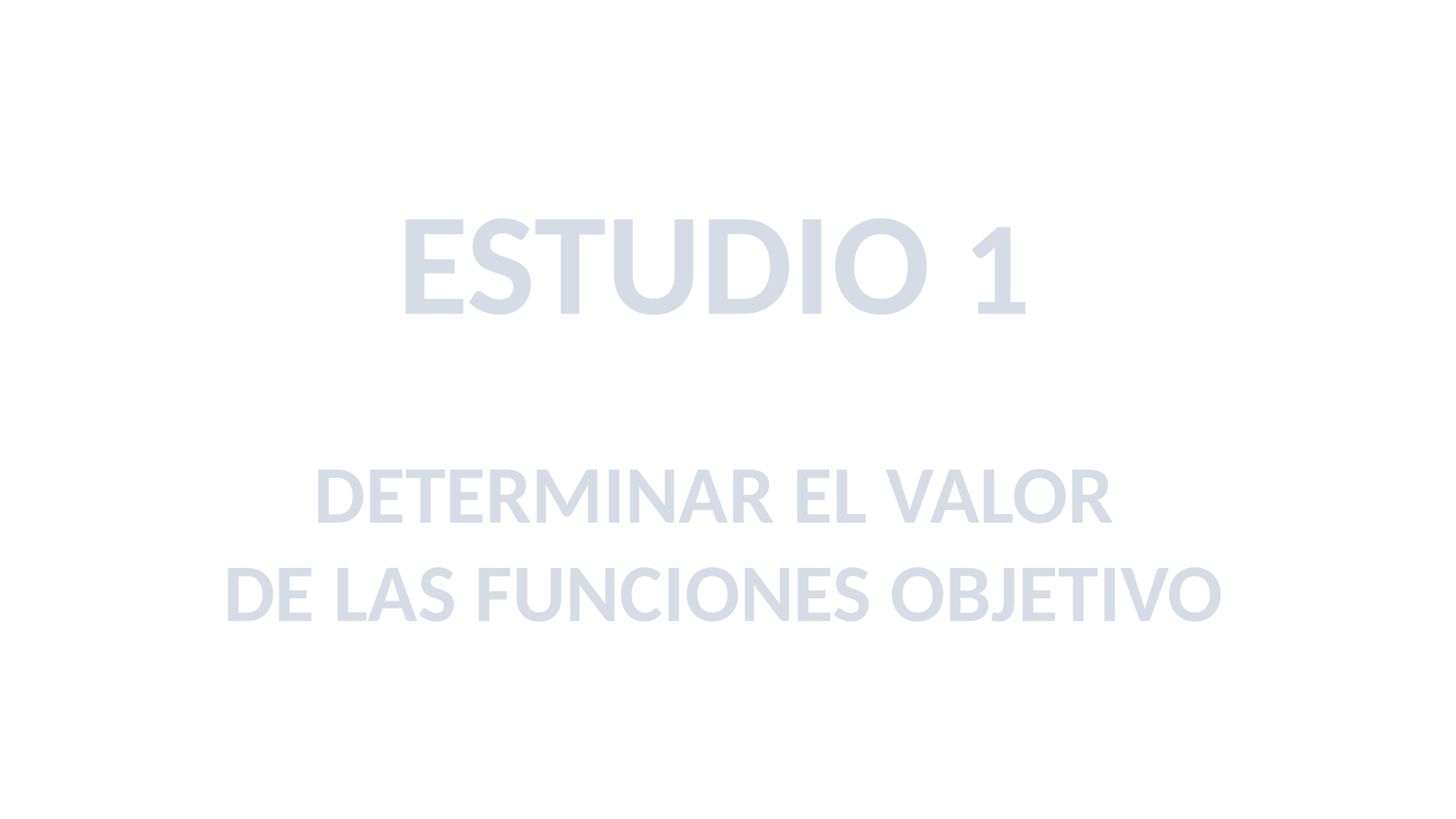

ESTUDIO 1

DETERMINAR EL VALOR
 DE LAS FUNCIONES OBJETIVO